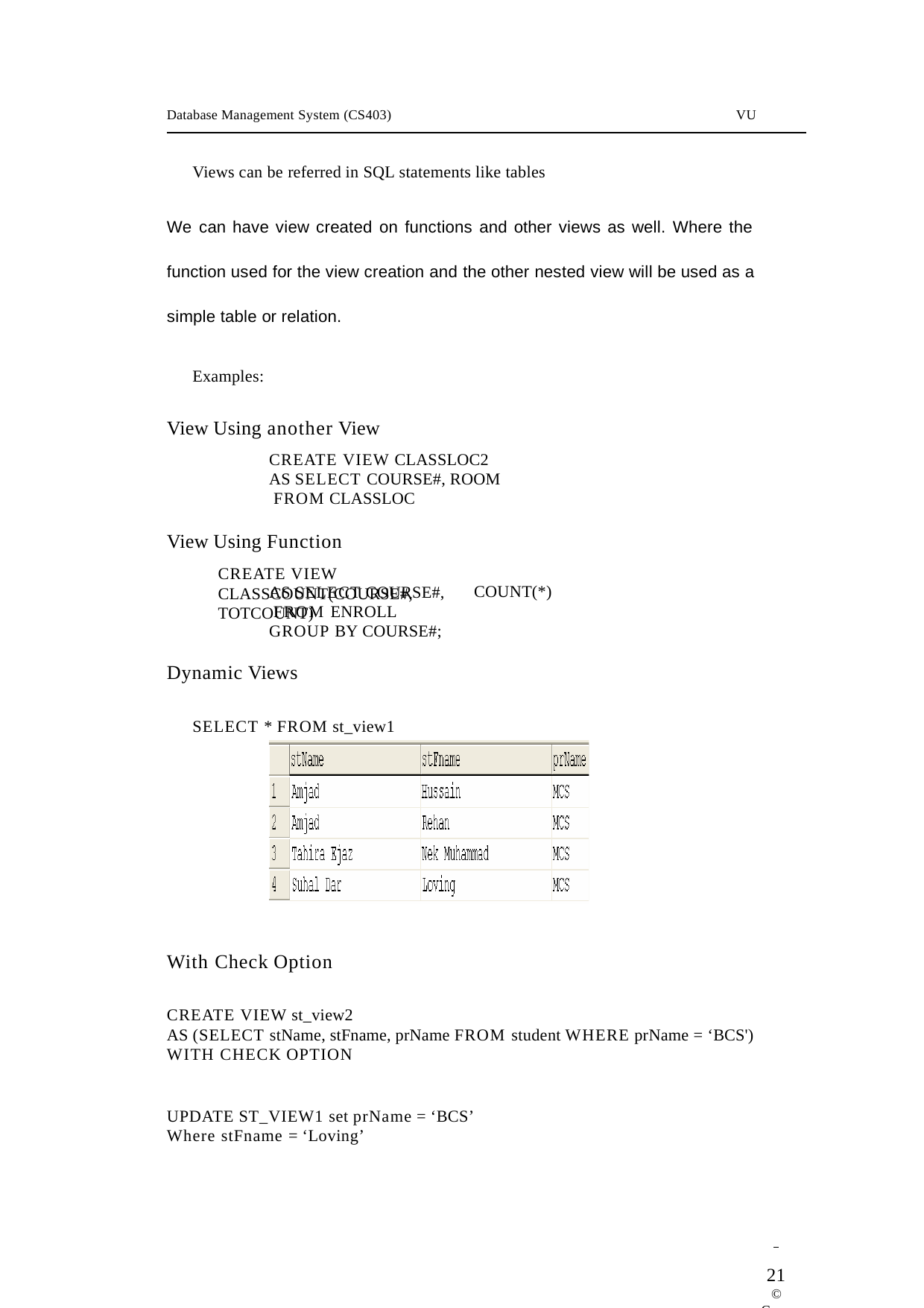

Database Management System (CS403)
VU

Views can be referred in SQL statements like tables
We can have view created on functions and other views as well. Where the  function used for the view creation and the other nested view will be used as a  simple table or relation.

Examples:

View Using another View
CREATE VIEW CLASSLOC2  AS SELECT COURSE#, ROOM  FROM CLASSLOC

View Using Function
CREATE VIEW CLASSCOUNT(COURSE#, TOTCOUNT)
COUNT(*)
AS SELECT COURSE#,  FROM ENROLL  GROUP BY COURSE#;
Dynamic Views

SELECT * FROM st_view1

With Check Option

CREATE VIEW st_view2
AS (SELECT stName, stFname, prName FROM student WHERE prName = ‘BCS')
WITH CHECK OPTION

UPDATE ST_VIEW1 set prName = ‘BCS’  Where stFname = ‘Loving’
 	21
© Copyright Virtual University of Pakistan